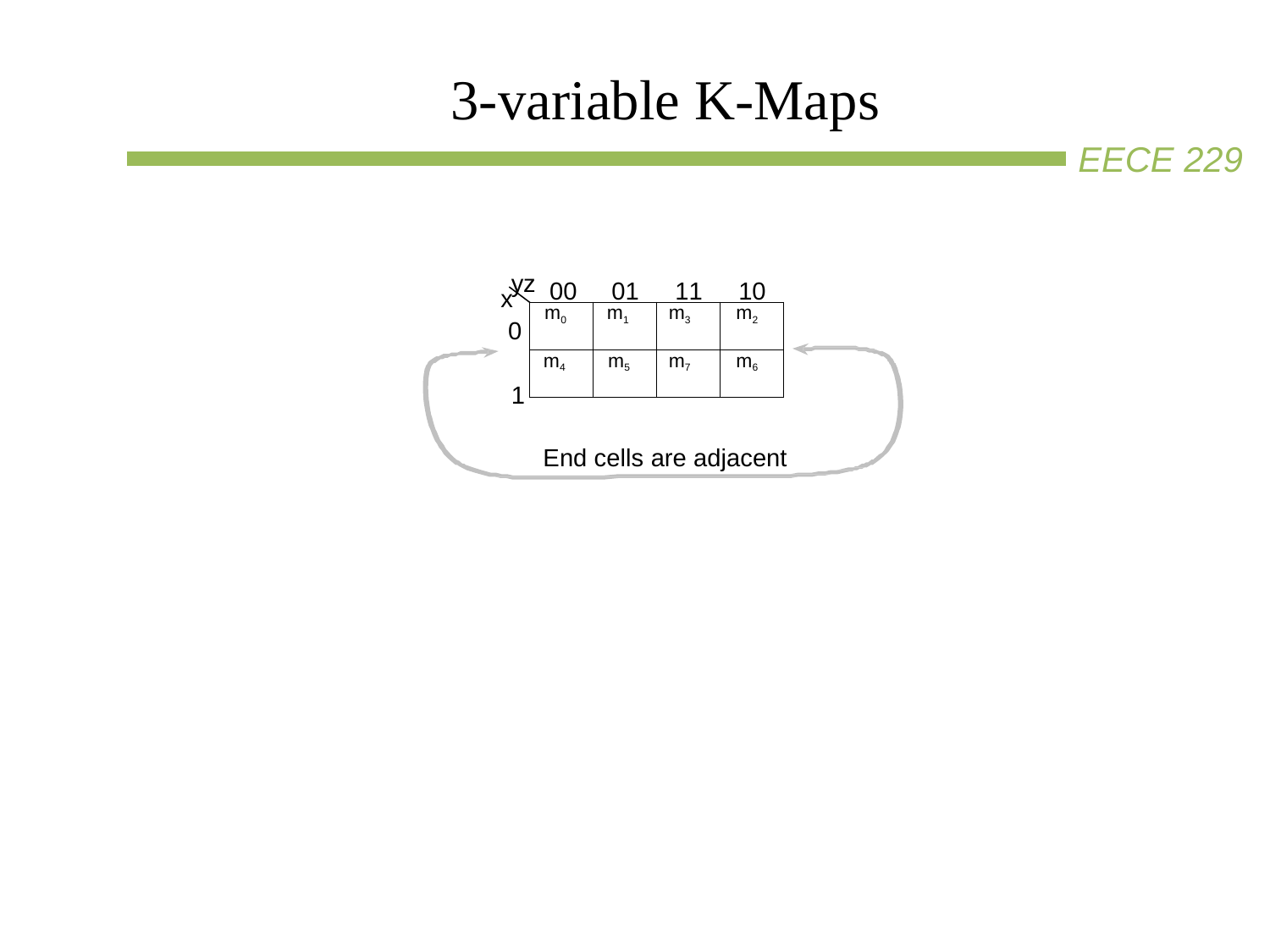

# 3-variable K-Maps
yz
00	01	11	10
x

| m0 | m1 | m3 | m2 |
| --- | --- | --- | --- |
| m4 | m5 | m7 | m6 |
0

1

End cells are adjacent